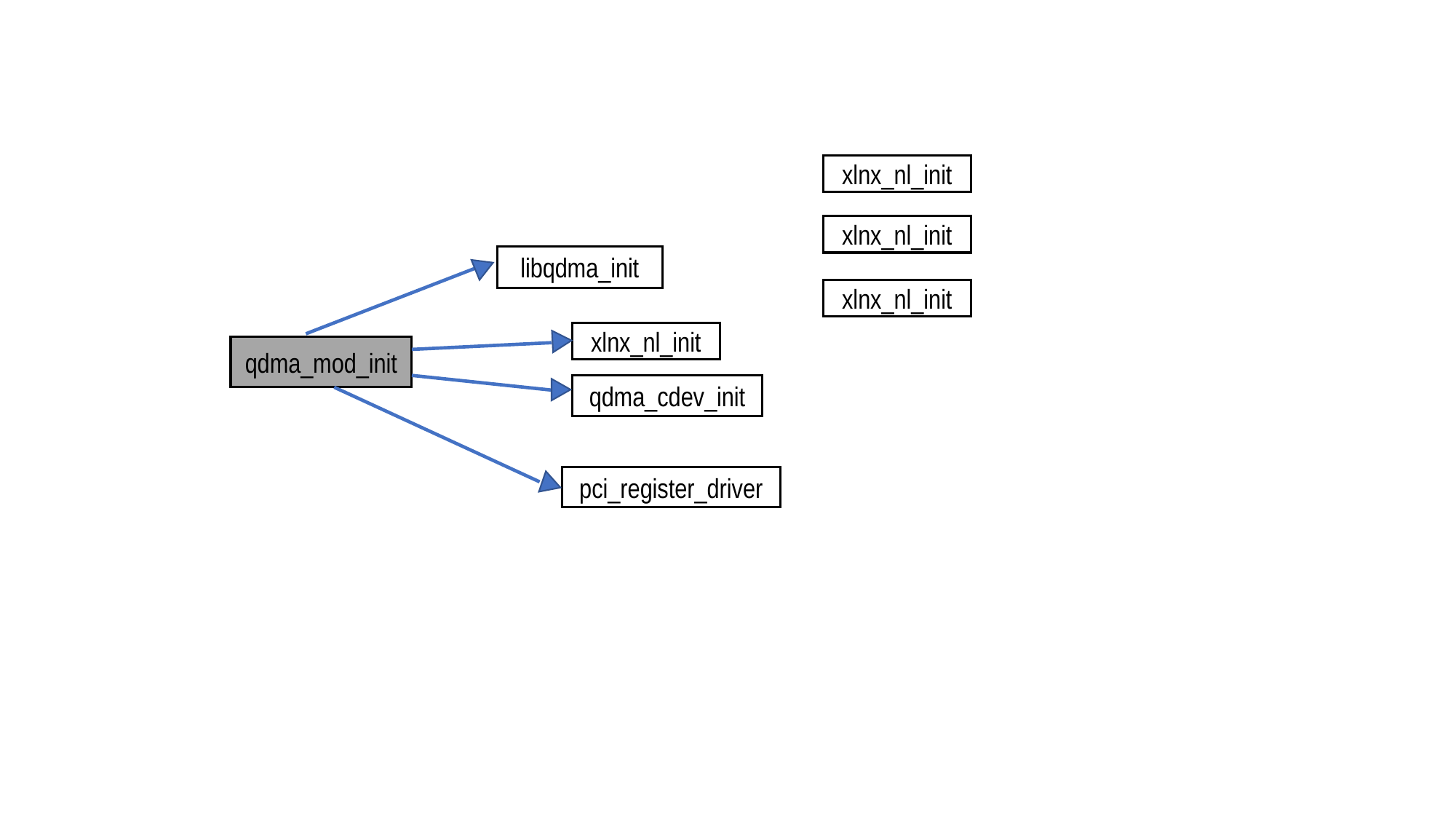

xlnx_nl_init
xlnx_nl_init
libqdma_init

xlnx_nl_init
xlnx_nl_init

qdma_mod_init
qdma_cdev_init

pci_register_driver